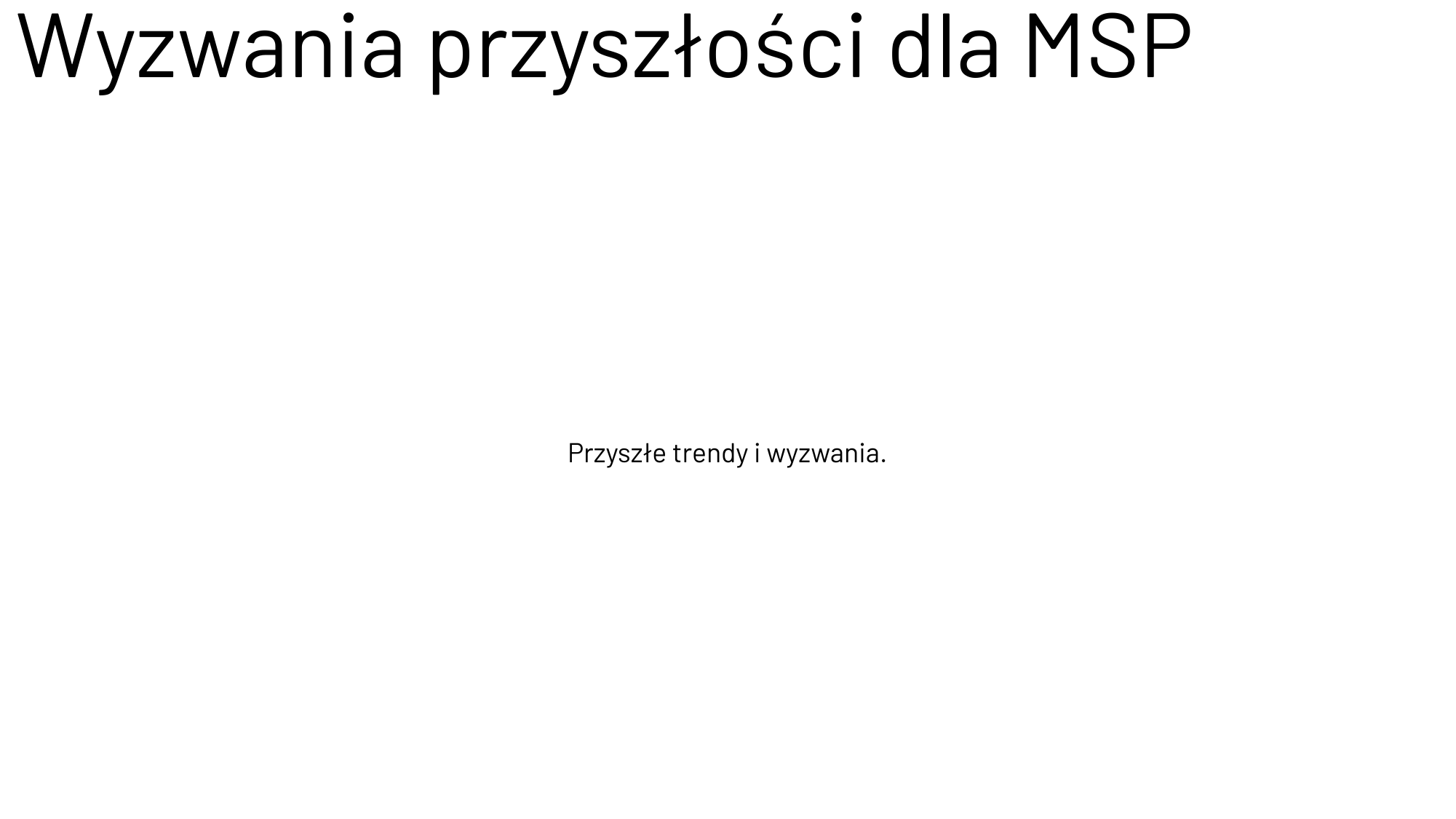

# Wyzwania przyszłości dla MSP
Przyszłe trendy i wyzwania.